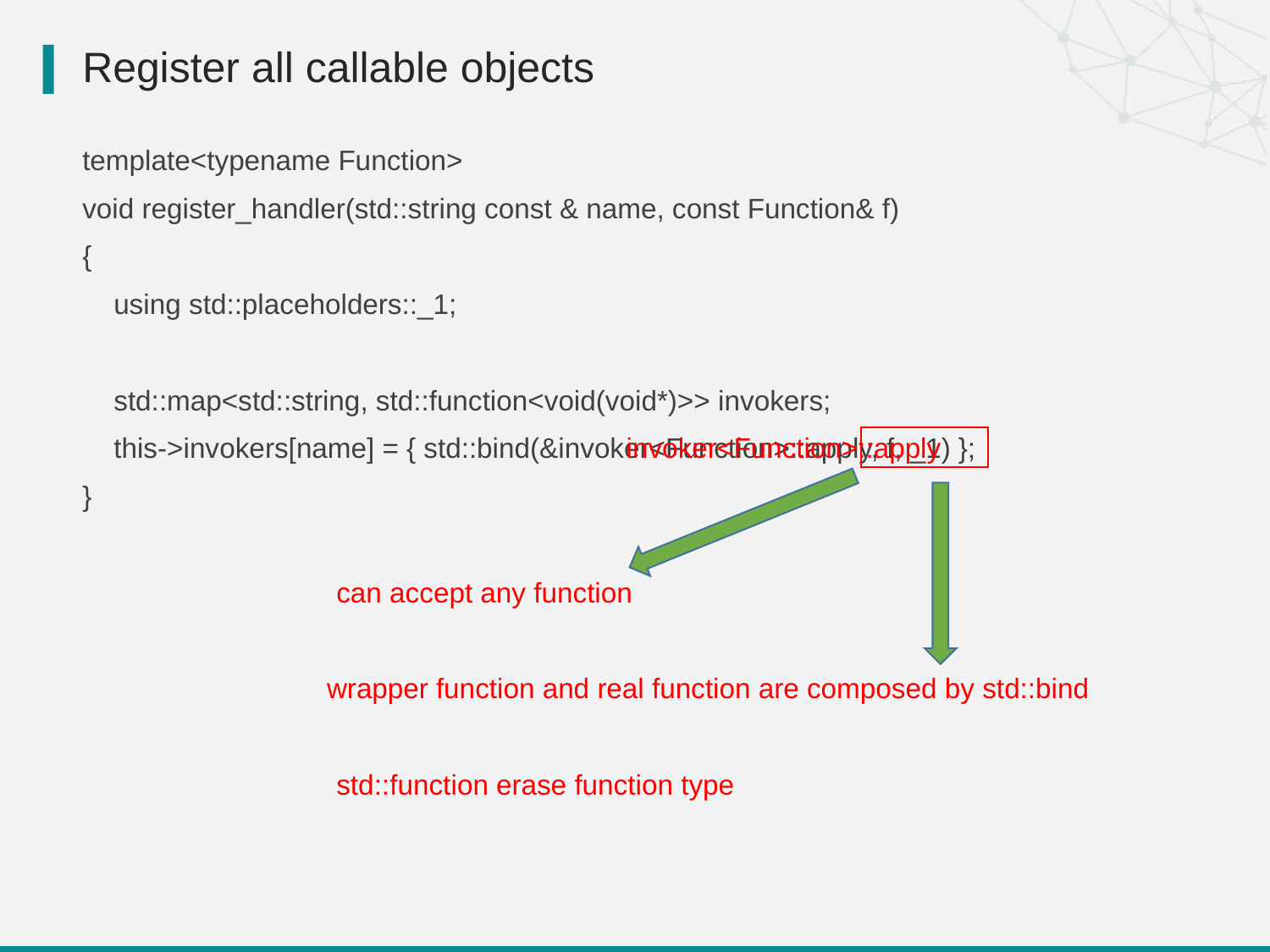

# Register all callable objects
template<typename Function>
void register_handler(std::string const & name, const Function& f)
{
    using std::placeholders::_1;

    std::map<std::string, std::function<void(void*)>> invokers;
    this->invokers[name] = { std::bind(&invoker<Function>::apply, f, _1) };
}

		can accept any function

 	               wrapper function and real function are composed by std::bind

		std::function erase function type

invoker<Function>::apply